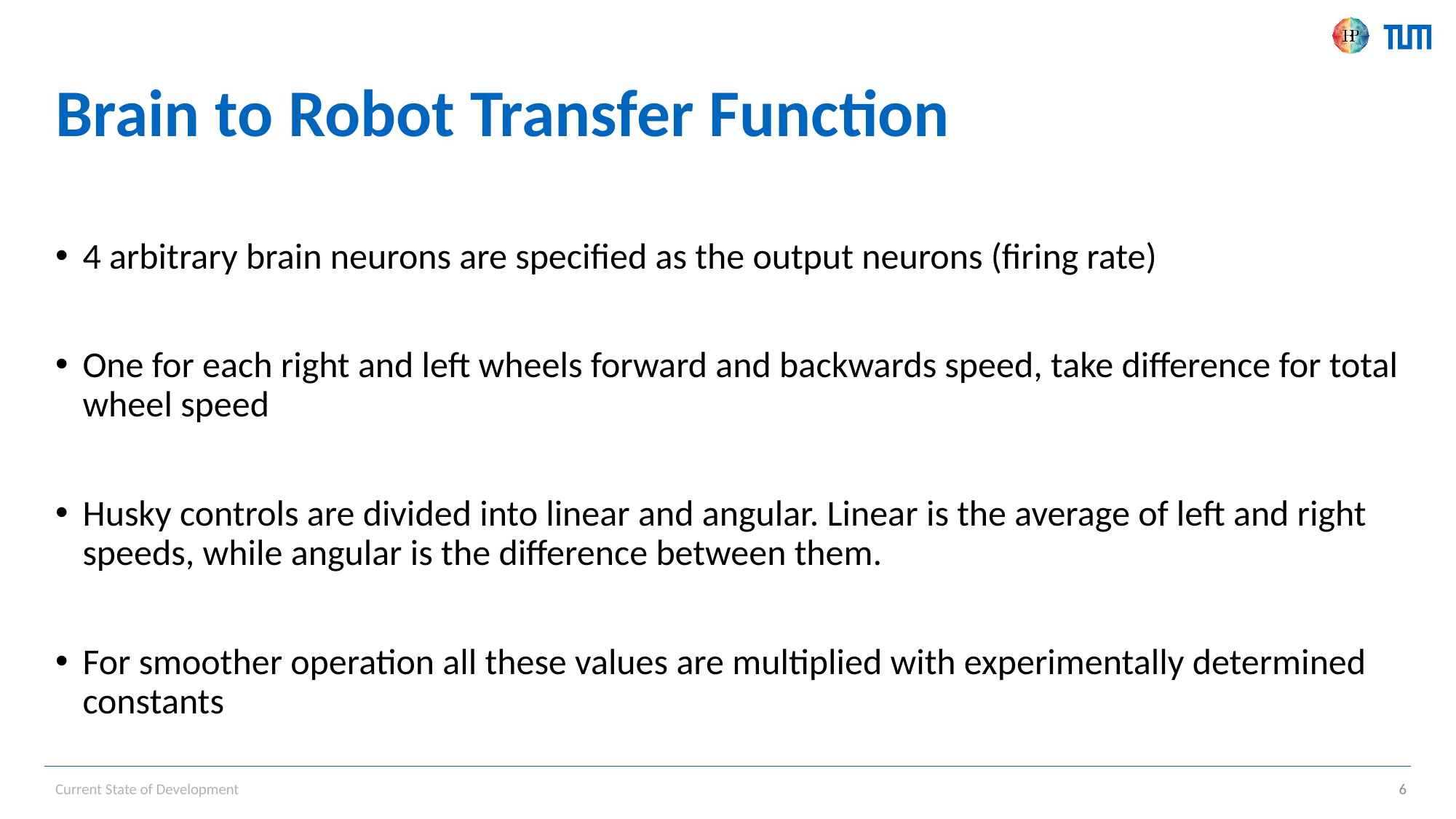

# Brain to Robot Transfer Function

4 arbitrary brain neurons are specified as the output neurons (firing rate)

One for each right and left wheels forward and backwards speed, take difference for total wheel speed

Husky controls are divided into linear and angular. Linear is the average of left and right speeds, while angular is the difference between them.

For smoother operation all these values are multiplied with experimentally determined constants

Current State of Development
6